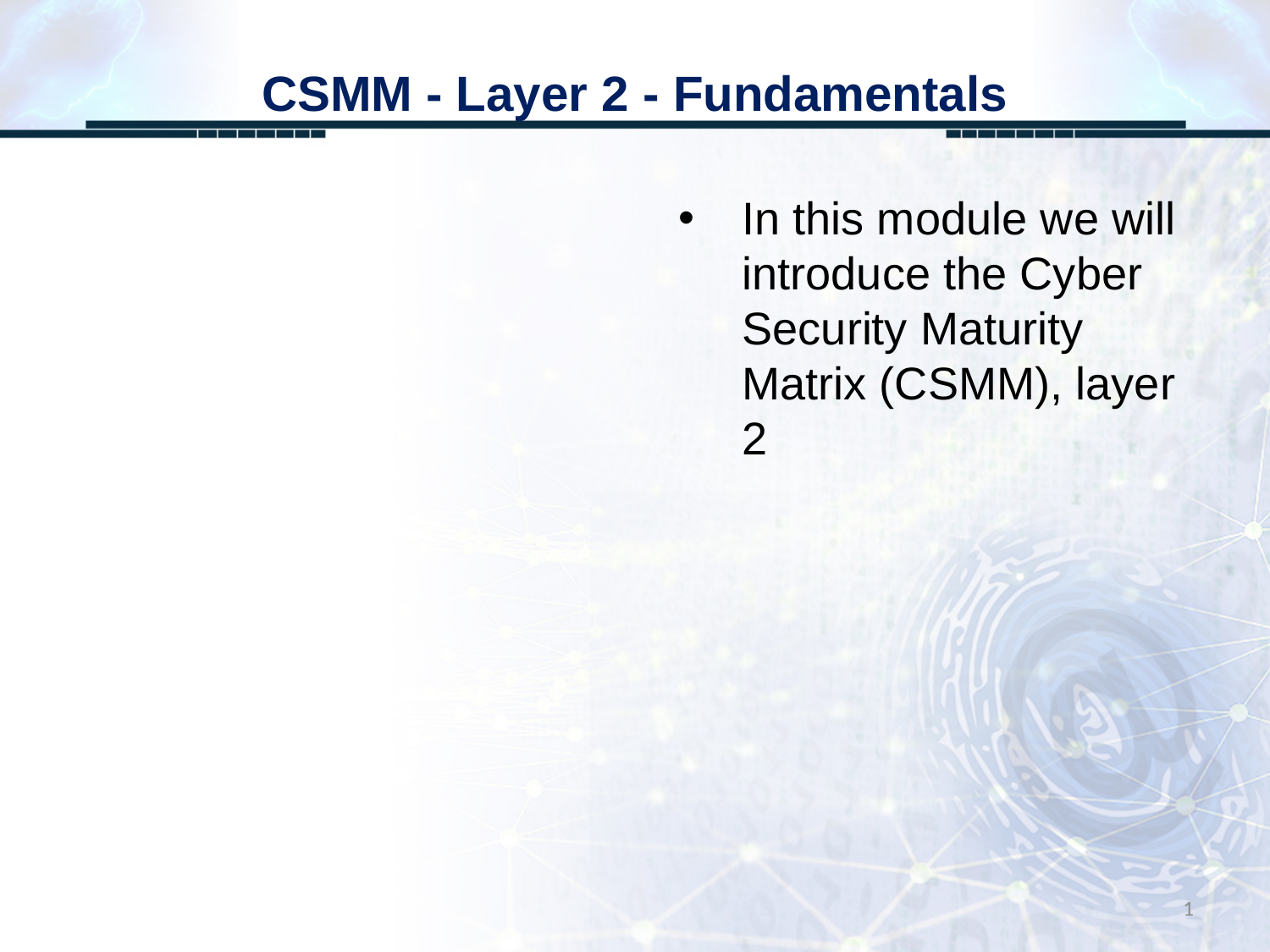

# CSMM - Layer 2 - Fundamentals
In this module we will introduce the Cyber Security Maturity Matrix (CSMM), layer 2
1